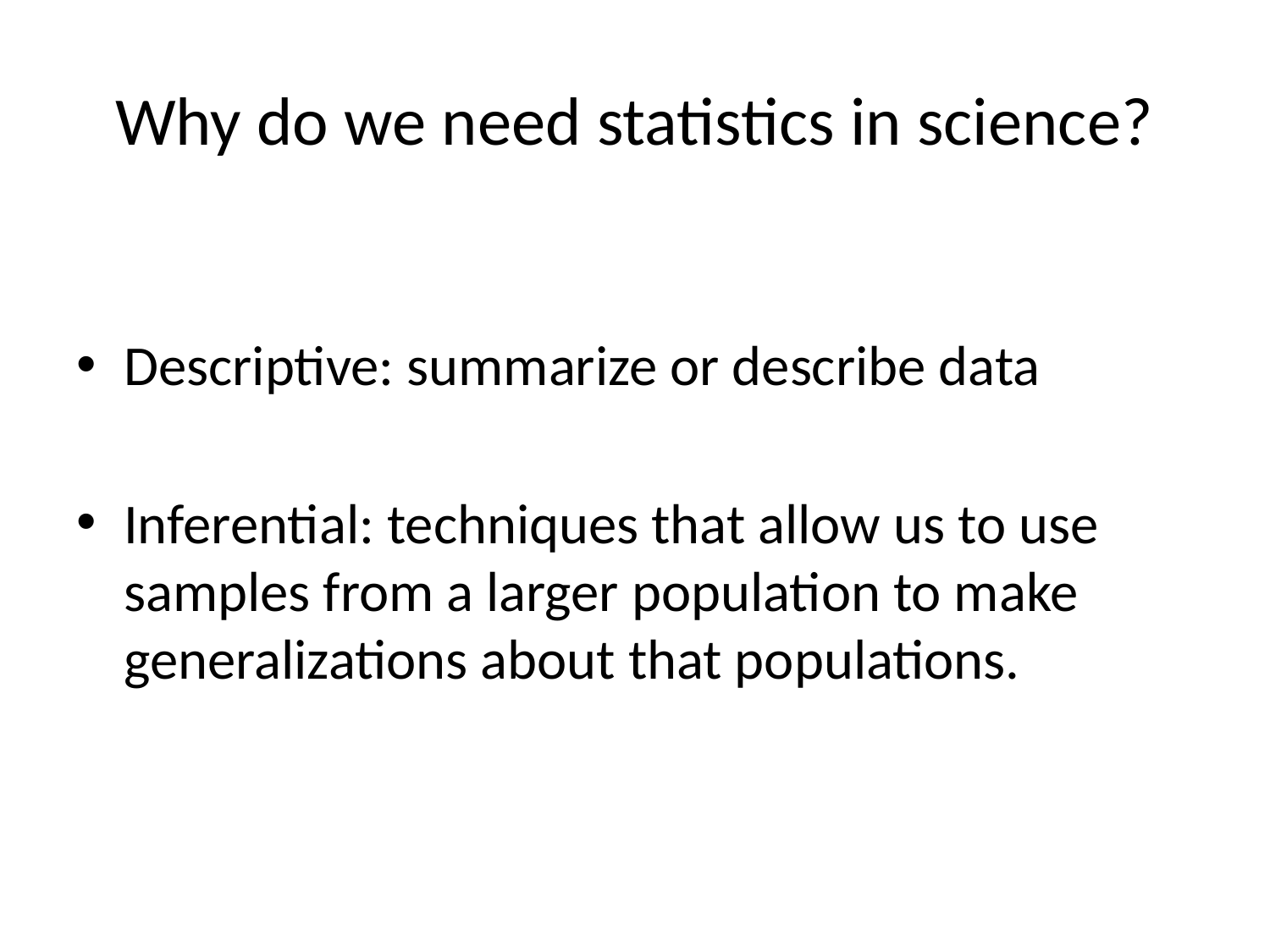

# Why do we need statistics in science?
Descriptive: summarize or describe data

Inferential: techniques that allow us to use samples from a larger population to make generalizations about that populations.